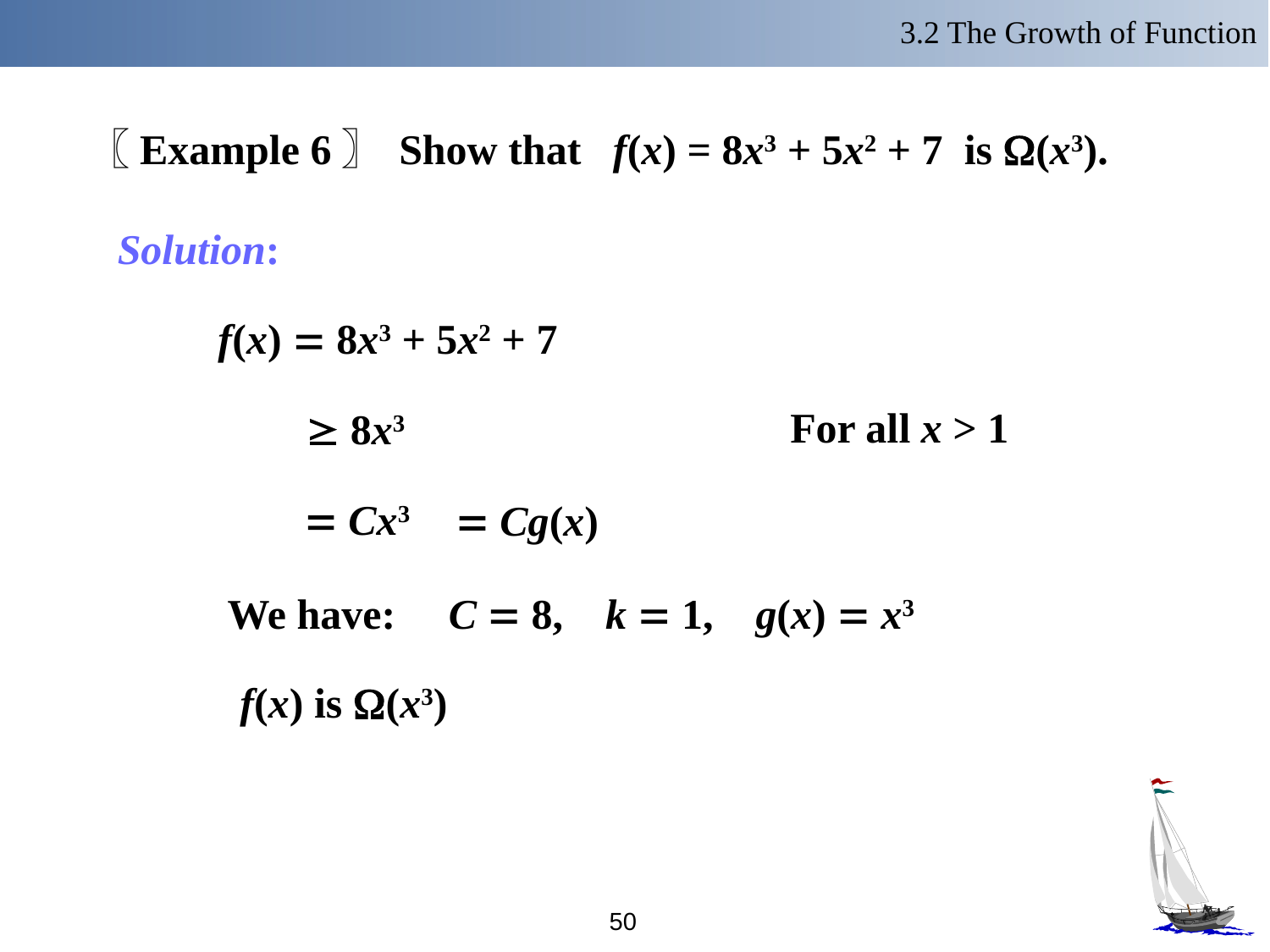

3.2 The Growth of Function
〖Example 6〗 Show that   f(x) = 8x3 + 5x2 + 7  is Ω(x3).
Solution:
 f(x) = 8x3 + 5x2 + 7
For all x > 1
       ≥ 8x3
= Cx3
= Cg(x)
We have:     C = 8,    k = 1,    g(x) = x3
 f(x) is Ω(x3)
50